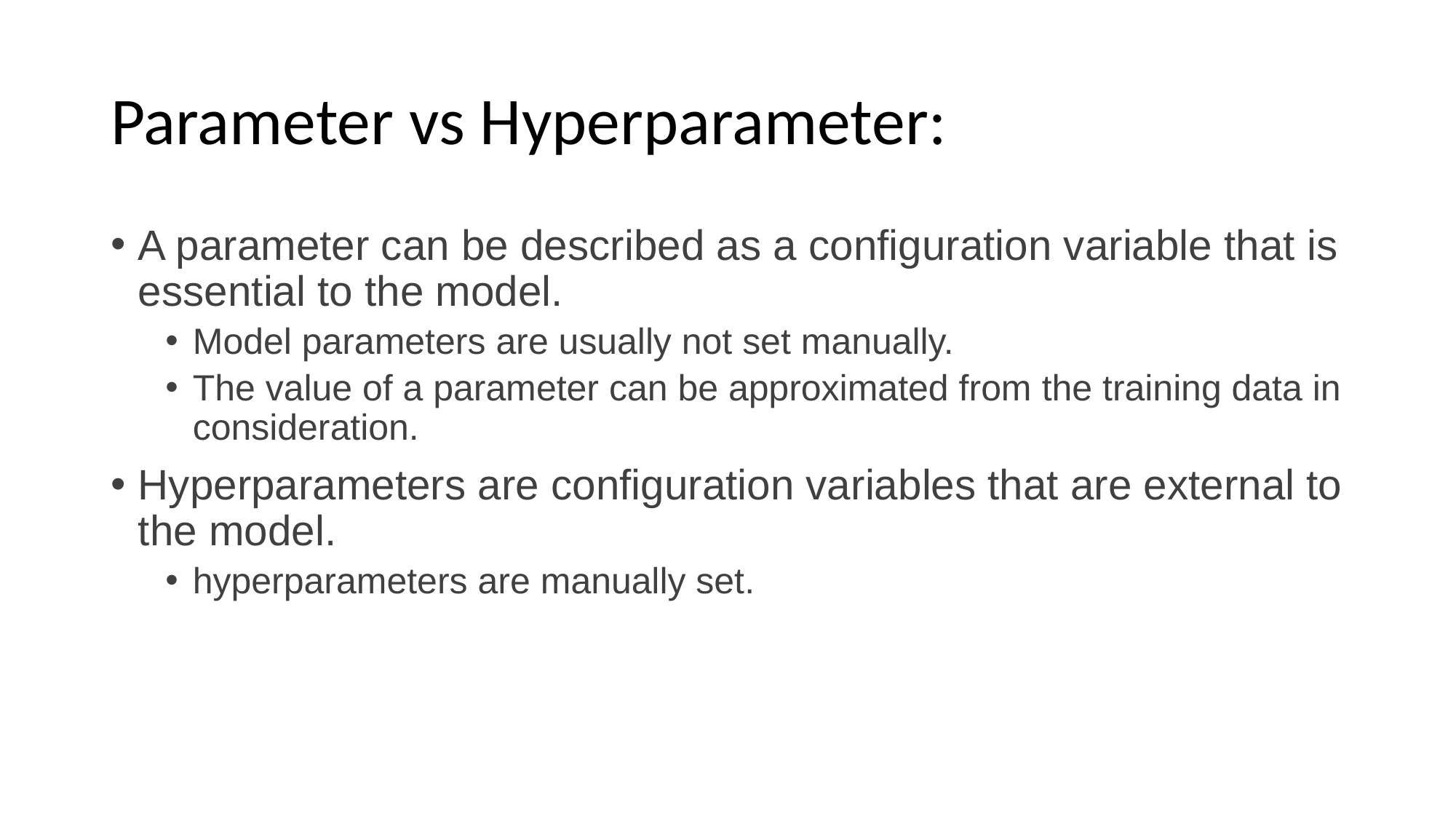

# Parameter vs Hyperparameter:
A parameter can be described as a configuration variable that is essential to the model.
Model parameters are usually not set manually.
The value of a parameter can be approximated from the training data in consideration.
Hyperparameters are configuration variables that are external to the model.
hyperparameters are manually set.